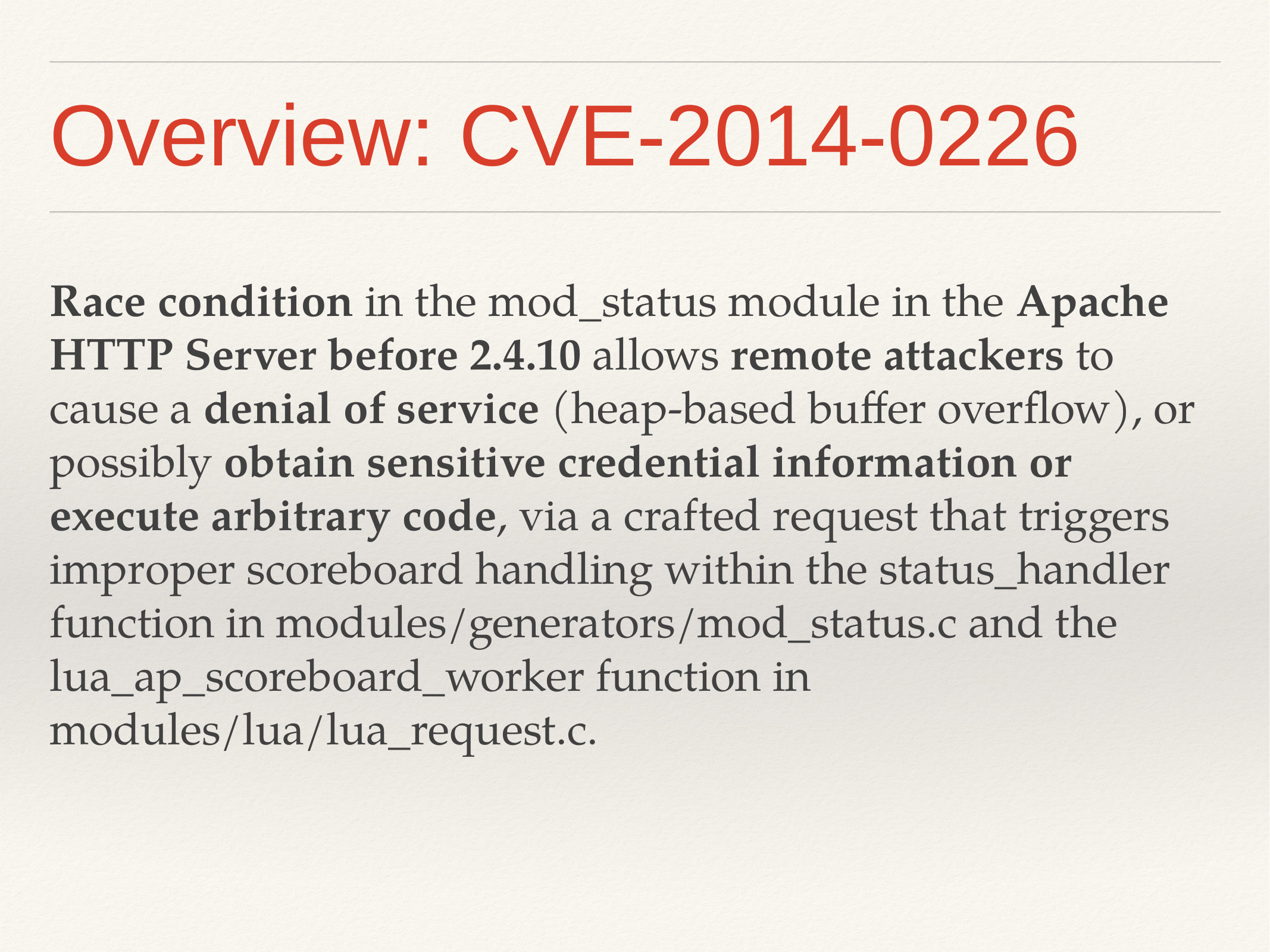

# Overview: CVE-2014-0226
Race condition in the mod_status module in the Apache HTTP Server before 2.4.10 allows remote attackers to cause a denial of service (heap-based buffer overflow), or possibly obtain sensitive credential information or execute arbitrary code, via a crafted request that triggers improper scoreboard handling within the status_handler function in modules/generators/mod_status.c and the lua_ap_scoreboard_worker function in modules/lua/lua_request.c.